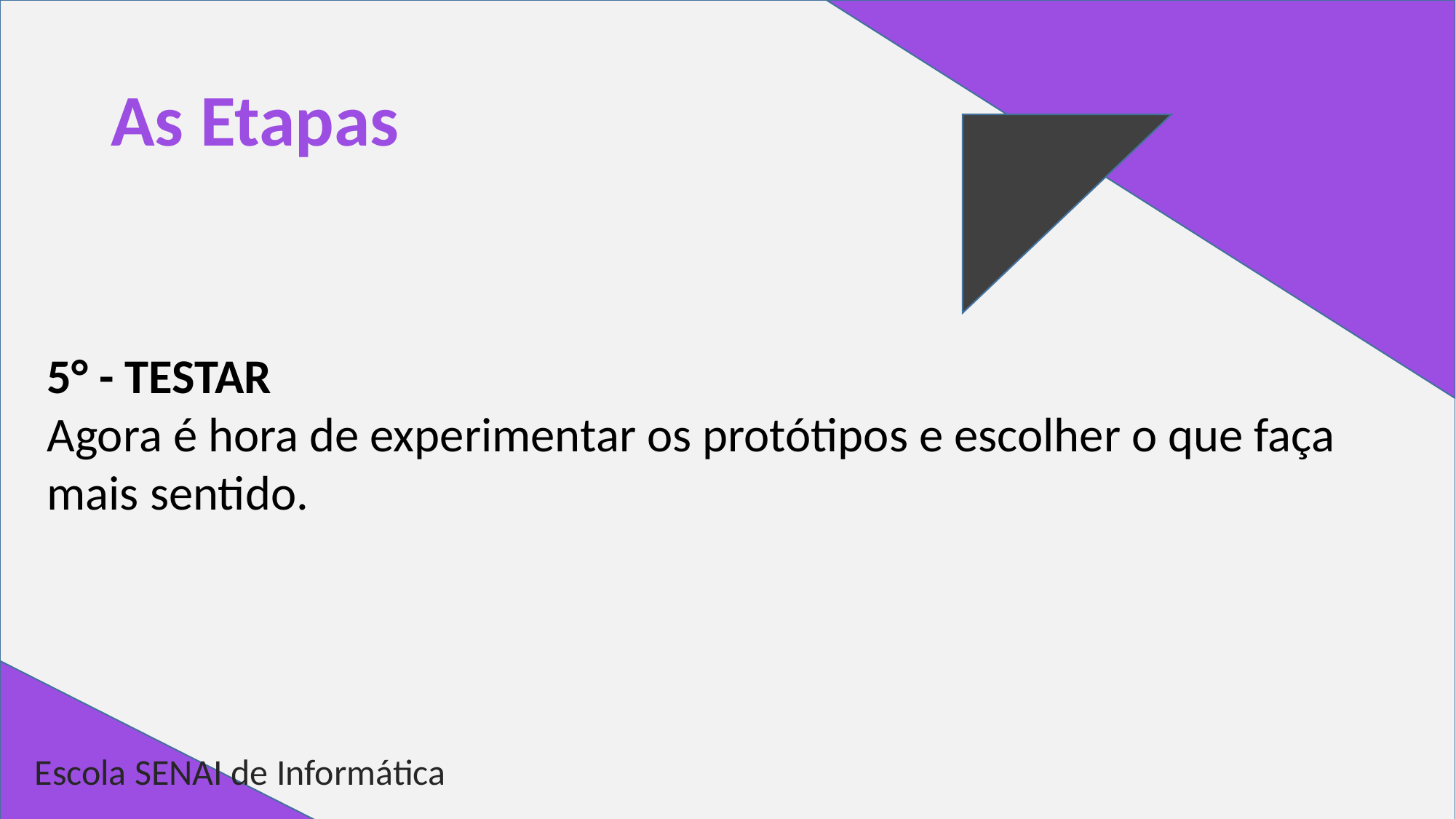

# As Etapas
5° - TESTAR
Agora é hora de experimentar os protótipos e escolher o que faça mais sentido.